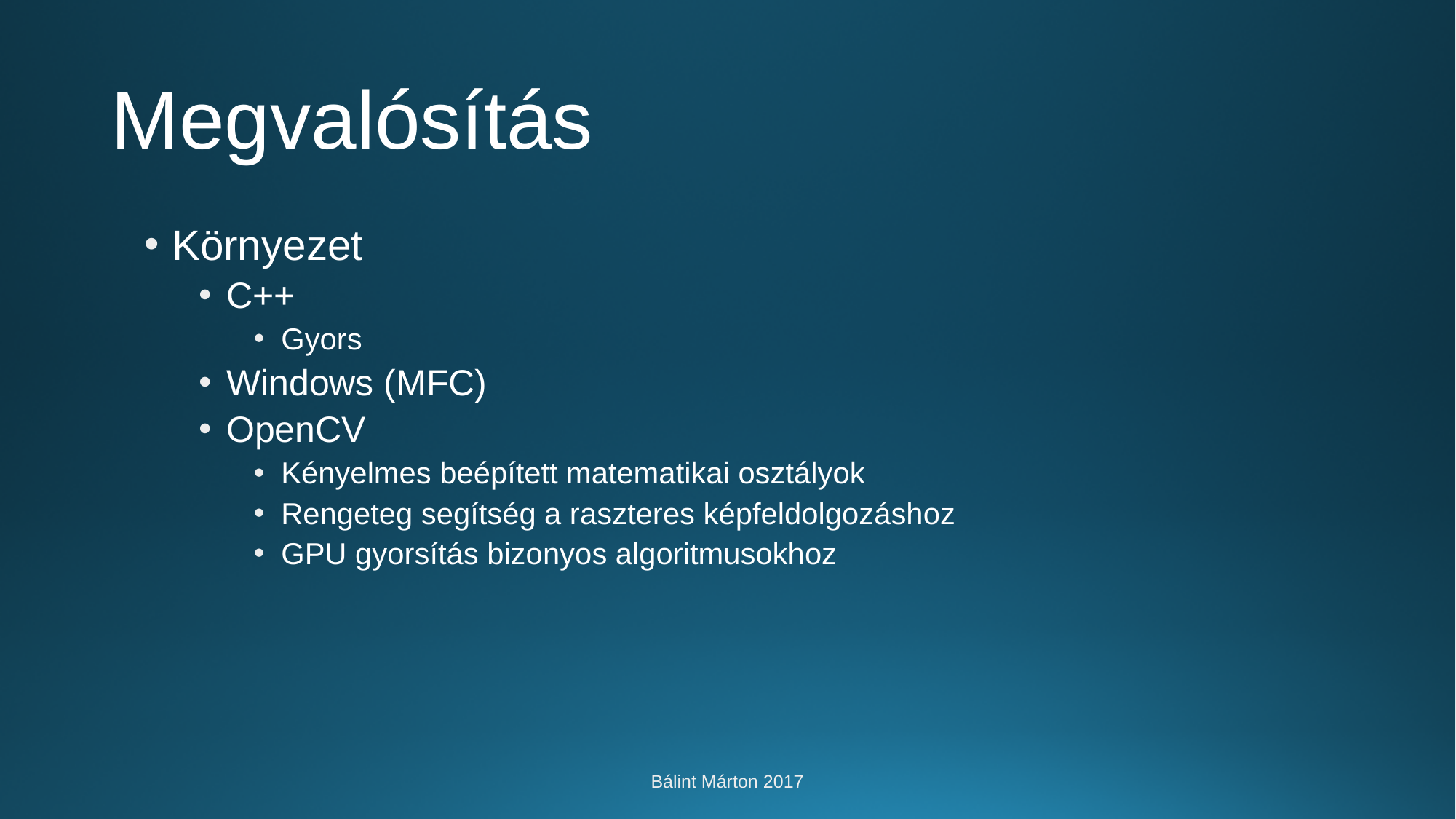

# Megvalósítás
Környezet
C++
Gyors
Windows (MFC)
OpenCV
Kényelmes beépített matematikai osztályok
Rengeteg segítség a raszteres képfeldolgozáshoz
GPU gyorsítás bizonyos algoritmusokhoz
Bálint Márton 2017